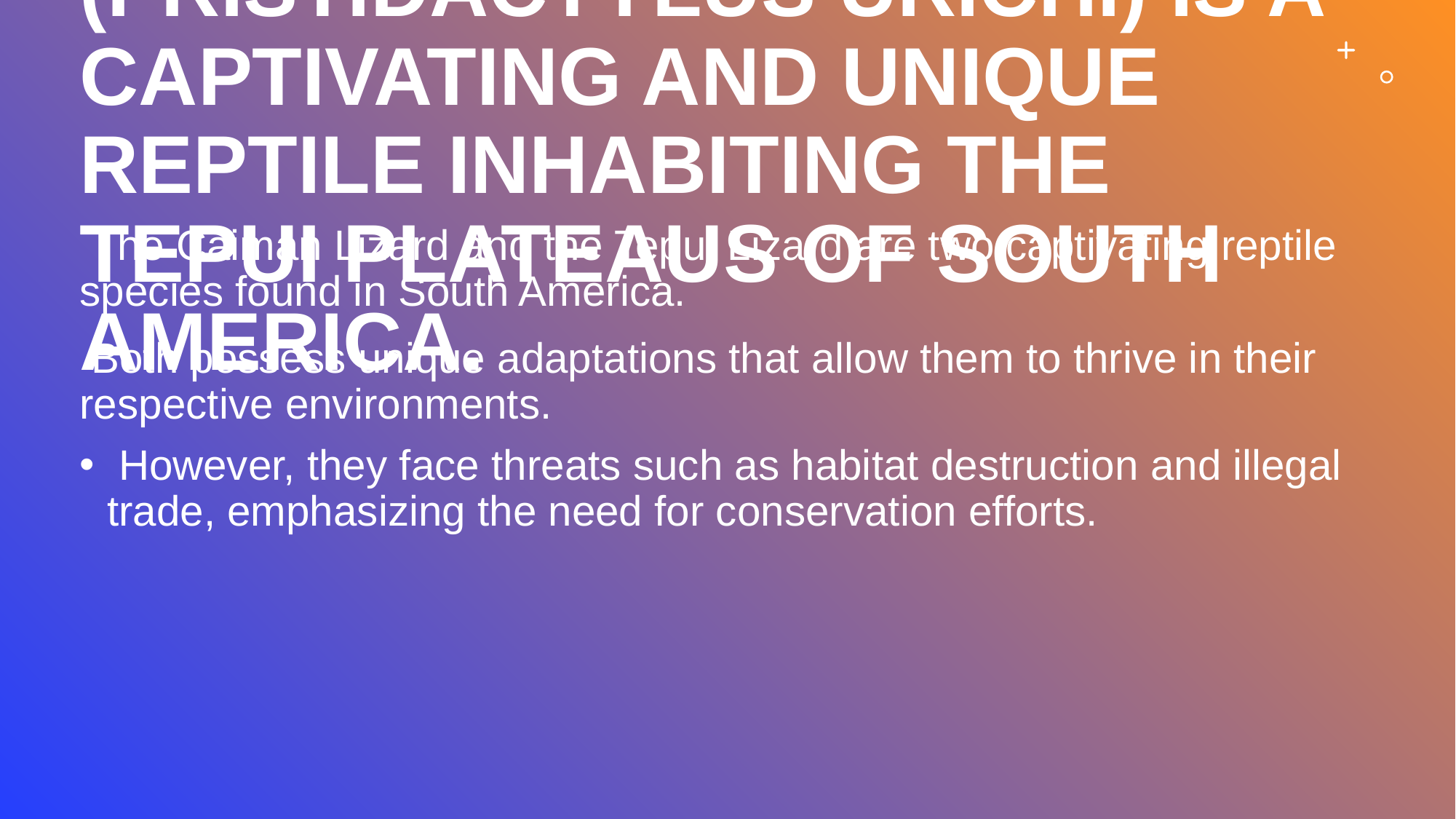

# The Tepui Lizard (Pristidactylus urichi) is a captivating and unique reptile inhabiting the Tepui plateaus of South America.
 The Caiman Lizard and the Tepui Lizard are two captivating reptile species found in South America.
 Both possess unique adaptations that allow them to thrive in their respective environments.
 However, they face threats such as habitat destruction and illegal trade, emphasizing the need for conservation efforts.